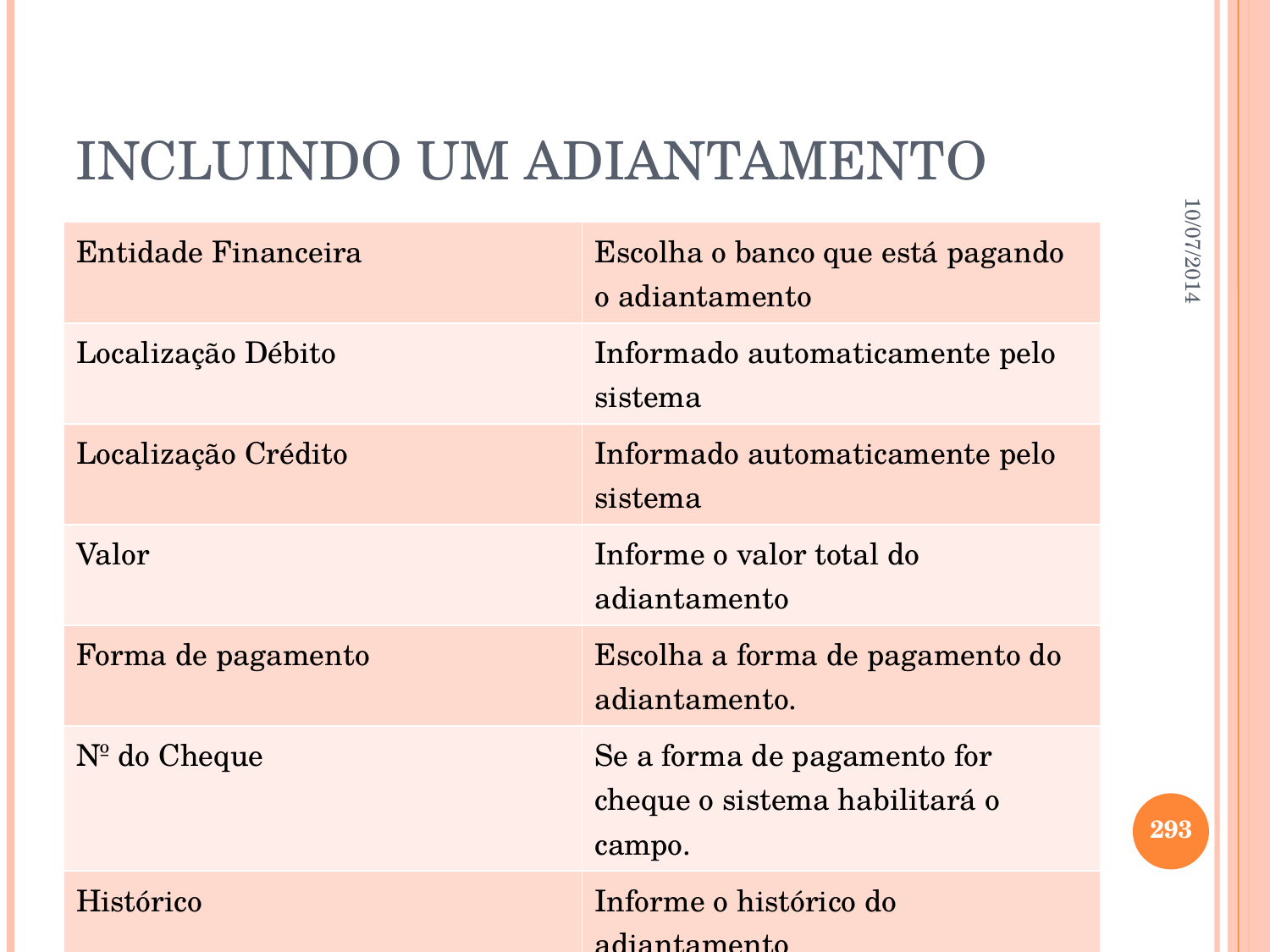

# Incluindo um adiantamento
10/07/2014
| Entidade Financeira | Escolha o banco que está pagando o adiantamento |
| --- | --- |
| Localização Débito | Informado automaticamente pelo sistema |
| Localização Crédito | Informado automaticamente pelo sistema |
| Valor | Informe o valor total do adiantamento |
| Forma de pagamento | Escolha a forma de pagamento do adiantamento. |
| Nº do Cheque | Se a forma de pagamento for cheque o sistema habilitará o campo. |
| Histórico | Informe o histórico do adiantamento |
| Complemento | Informe uma observação sobre o adiantamento. |
293